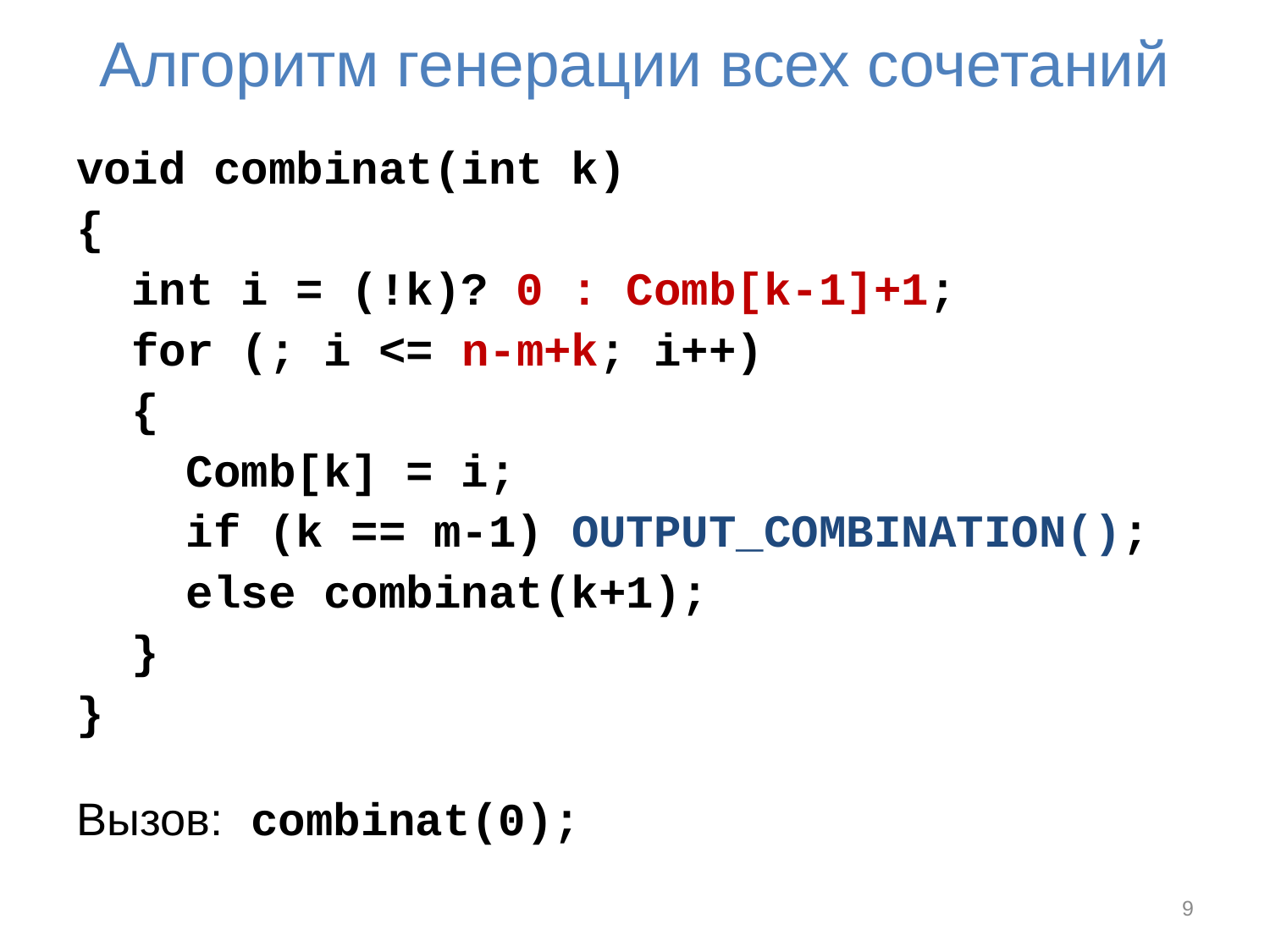

Алгоритм генерации всех сочетаний
void combinat(int k)
{
  int i = (!k)? 0 : Comb[k-1]+1;
  for (; i <= n-m+k; i++)
  {
    Comb[k] = i;
    if (k == m-1) OUTPUT_COMBINATION();
    else combinat(k+1);
  }
}

Вызов: combinat(0);
9